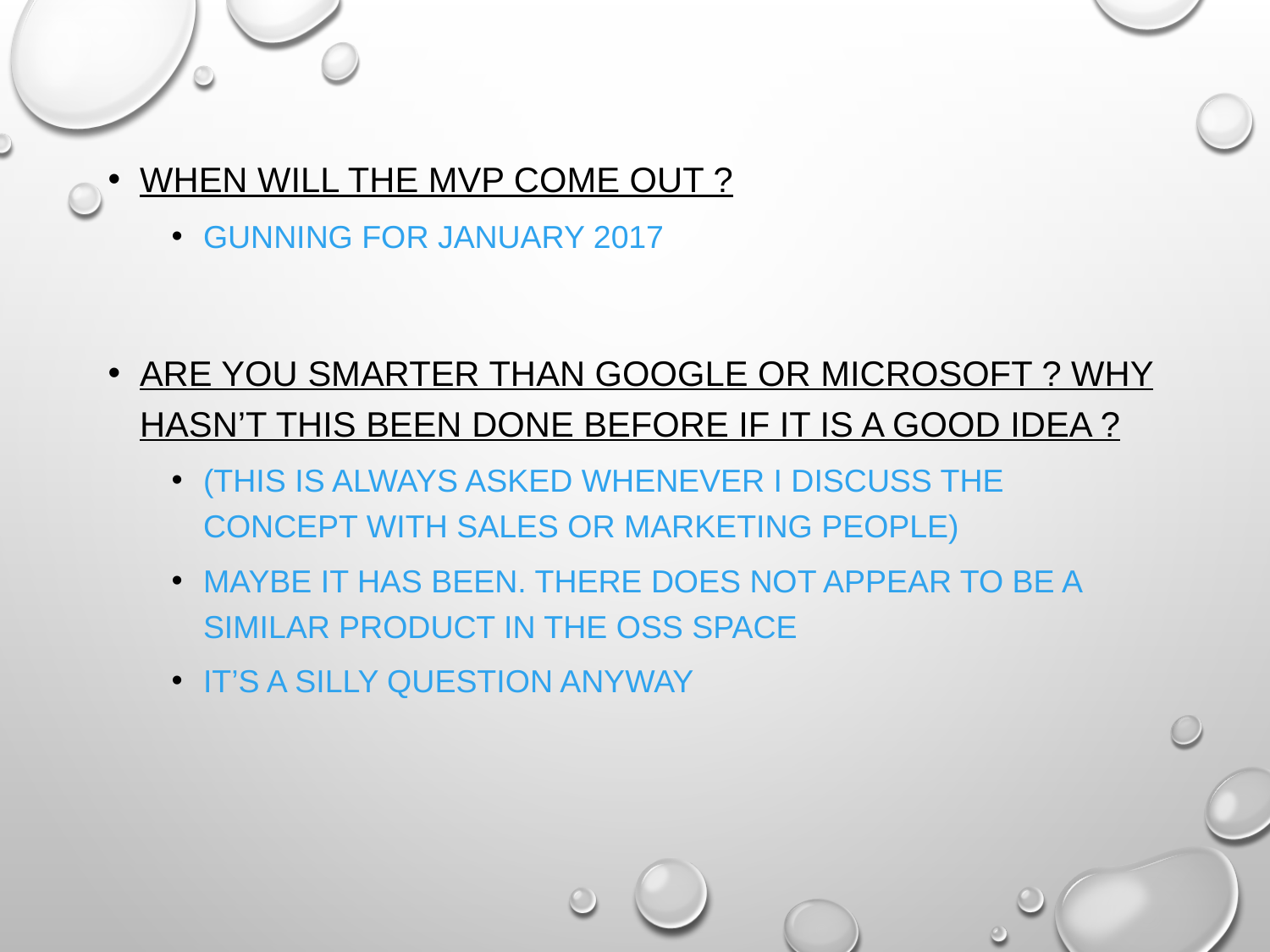

When will the MVP come out ?
gunning for january 2017

Are you smarter than Google or microsoft ? Why hasn’t this been done before if it is a good idea ?
(this is always asked whenever I discuss the concept with sales or marketing people)
Maybe it has been. There does not appear to be a similar product in the oss space
it’s a silly question anyway